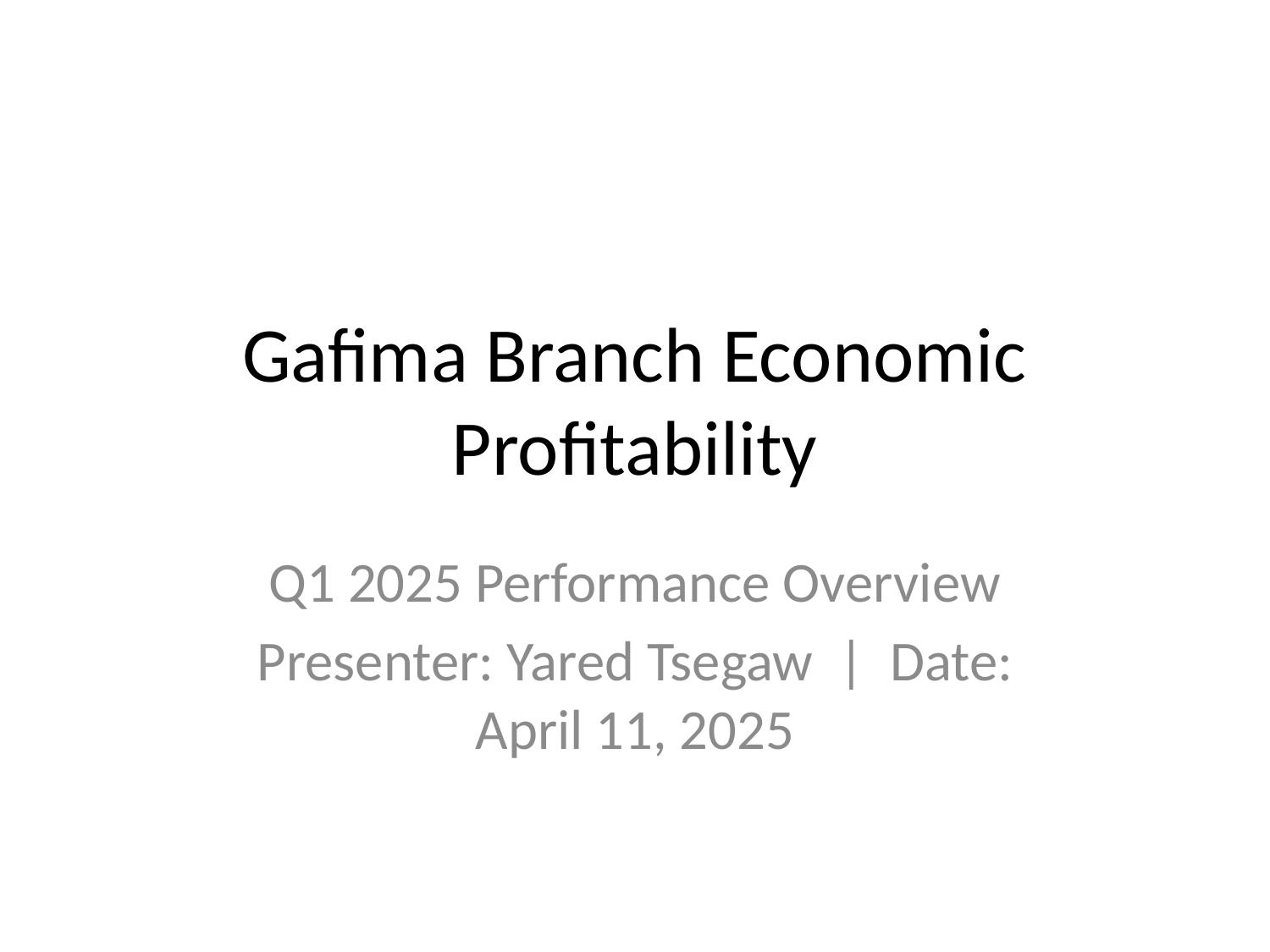

# Gafima Branch Economic Profitability
Q1 2025 Performance Overview
Presenter: Yared Tsegaw  |  Date: April 11, 2025